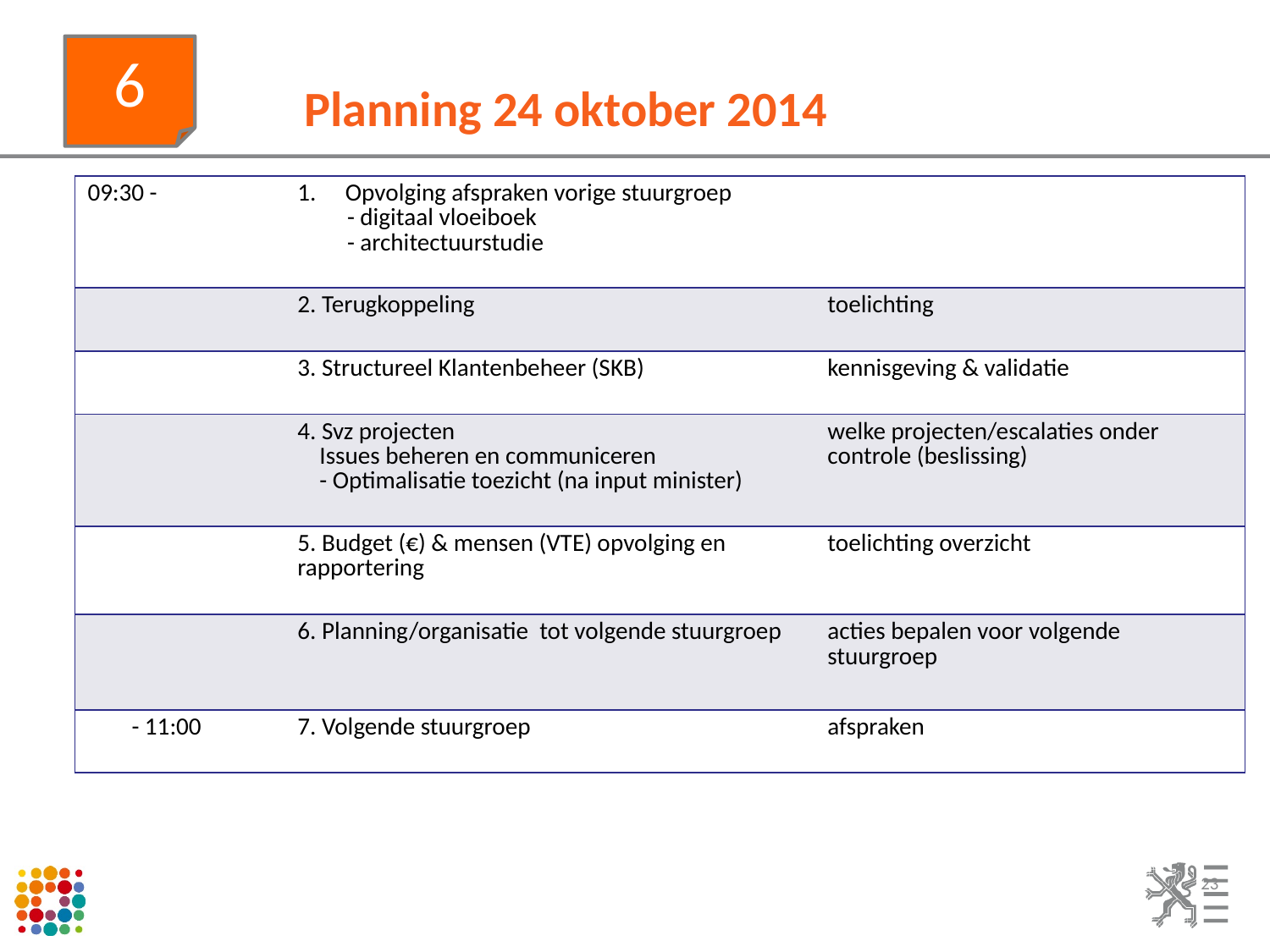

6
# Planning 24 oktober 2014
| 09:30 - | Opvolging afspraken vorige stuurgroep - digitaal vloeiboek - architectuurstudie |  |
| --- | --- | --- |
|  | 2. Terugkoppeling | toelichting |
|  | 3. Structureel Klantenbeheer (SKB) | kennisgeving & validatie |
|  | 4. Svz projecten Issues beheren en communiceren - Optimalisatie toezicht (na input minister) | welke projecten/escalaties onder controle (beslissing) |
|  | 5. Budget (€) & mensen (VTE) opvolging en rapportering | toelichting overzicht |
|  | 6. Planning/organisatie tot volgende stuurgroep | acties bepalen voor volgende stuurgroep |
| - 11:00 | 7. Volgende stuurgroep | afspraken |
23